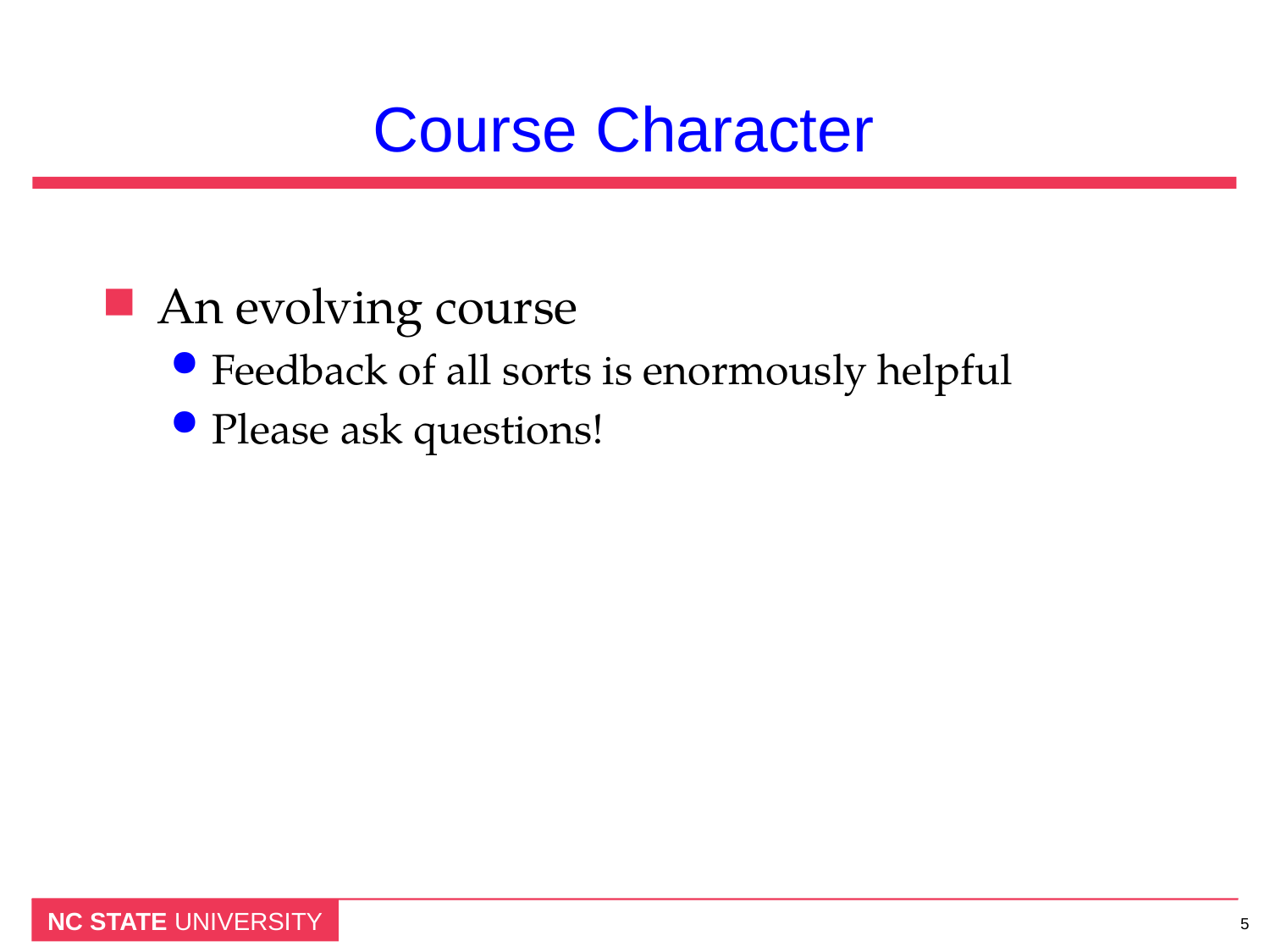

# Course Character

An evolving course
Feedback of all sorts is enormously helpful
Please ask questions!